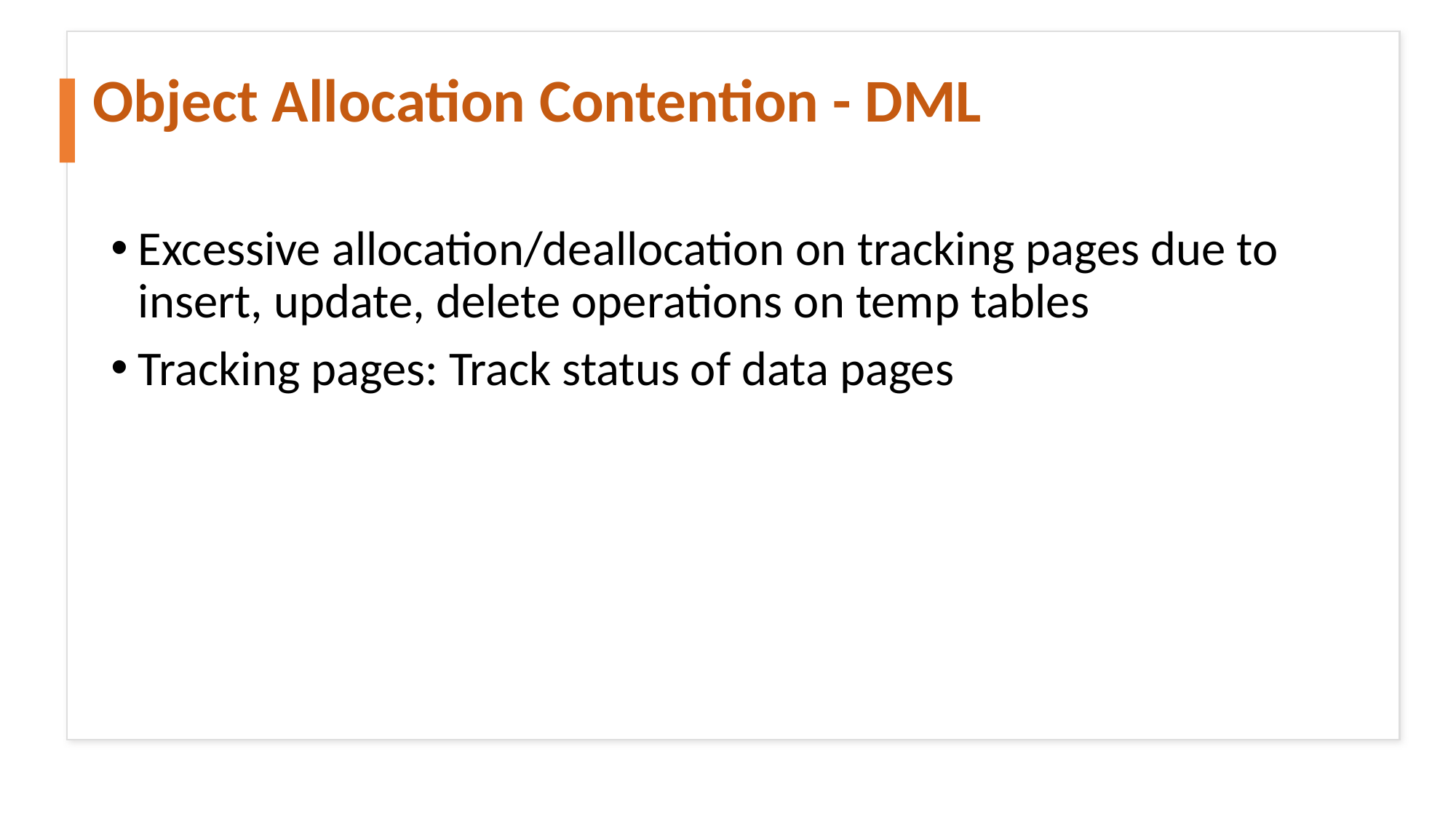

# Object Allocation Contention - DML

Excessive allocation/deallocation on tracking pages due to insert, update, delete operations on temp tables
Tracking pages: Track status of data pages